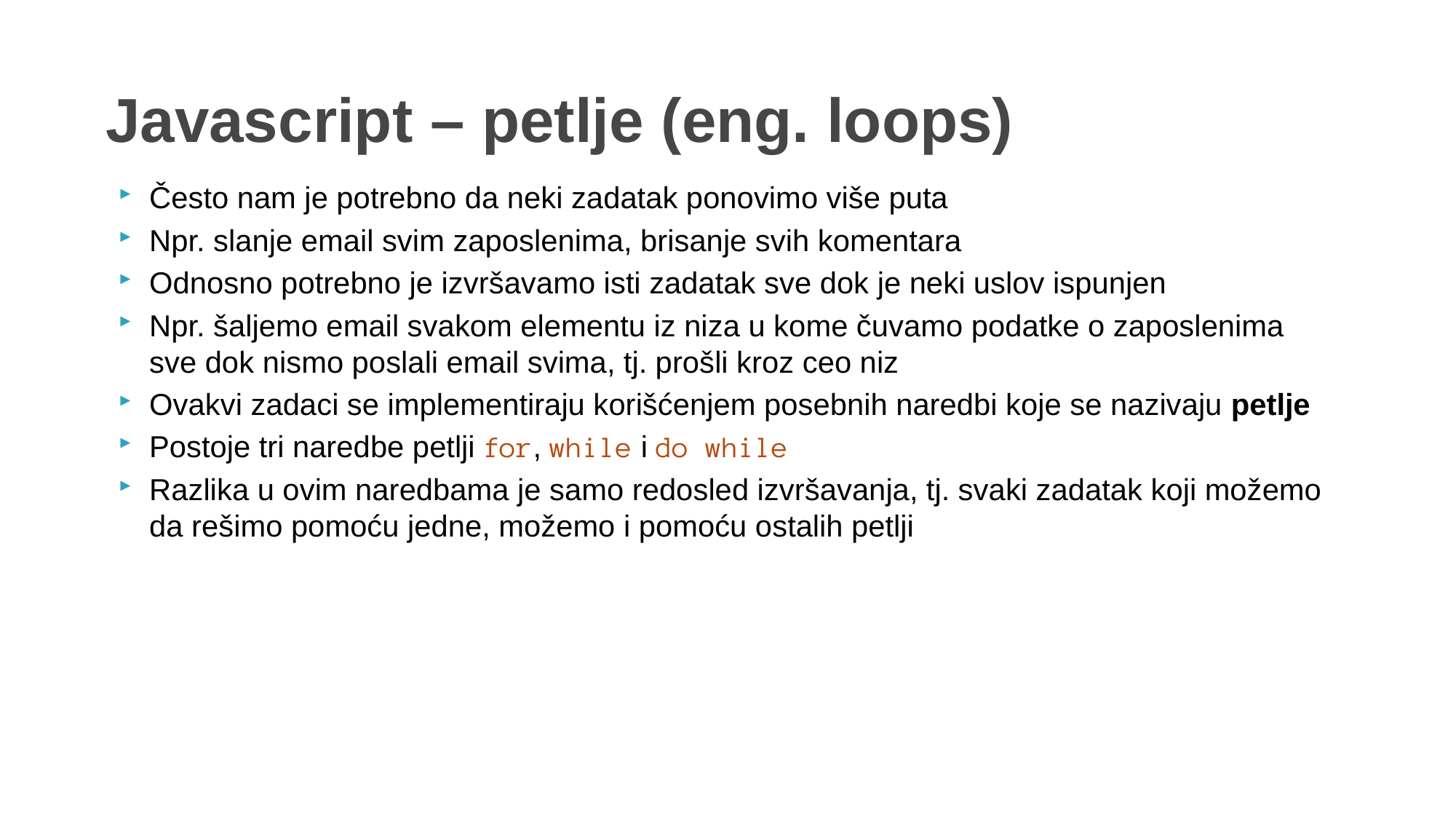

# Javascript – petlje (eng. loops)
Često nam je potrebno da neki zadatak ponovimo više puta
Npr. slanje email svim zaposlenima, brisanje svih komentara
Odnosno potrebno je izvršavamo isti zadatak sve dok je neki uslov ispunjen
Npr. šaljemo email svakom elementu iz niza u kome čuvamo podatke o zaposlenima sve dok nismo poslali email svima, tj. prošli kroz ceo niz
Ovakvi zadaci se implementiraju korišćenjem posebnih naredbi koje se nazivaju petlje
Postoje tri naredbe petlji for, while i do while
Razlika u ovim naredbama je samo redosled izvršavanja, tj. svaki zadatak koji možemo da rešimo pomoću jedne, možemo i pomoću ostalih petlji